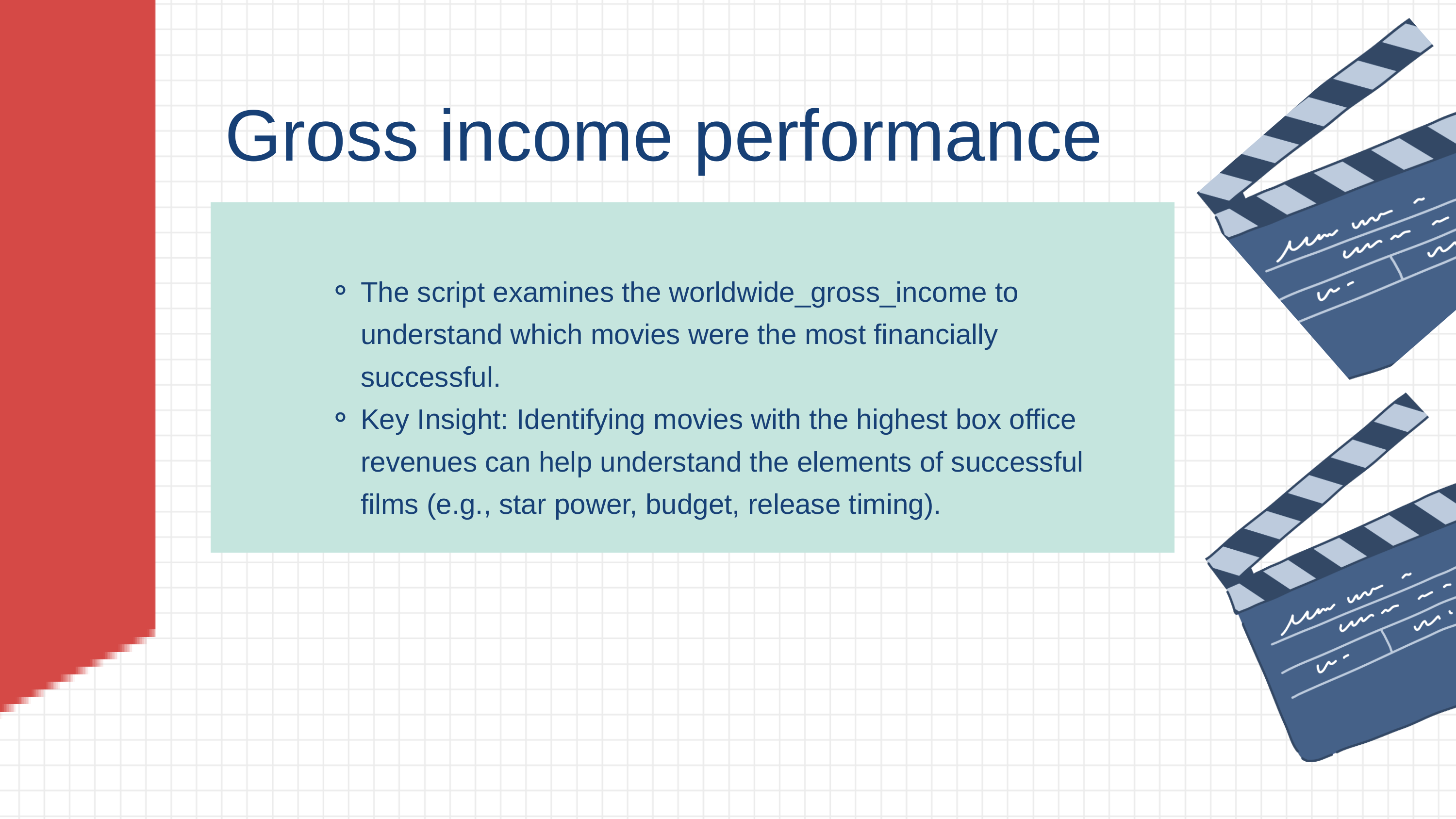

Gross income performance

The script examines the worldwide_gross_income to understand which movies were the most financially successful.
Key Insight: Identifying movies with the highest box office revenues can help understand the elements of successful films (e.g., star power, budget, release timing).